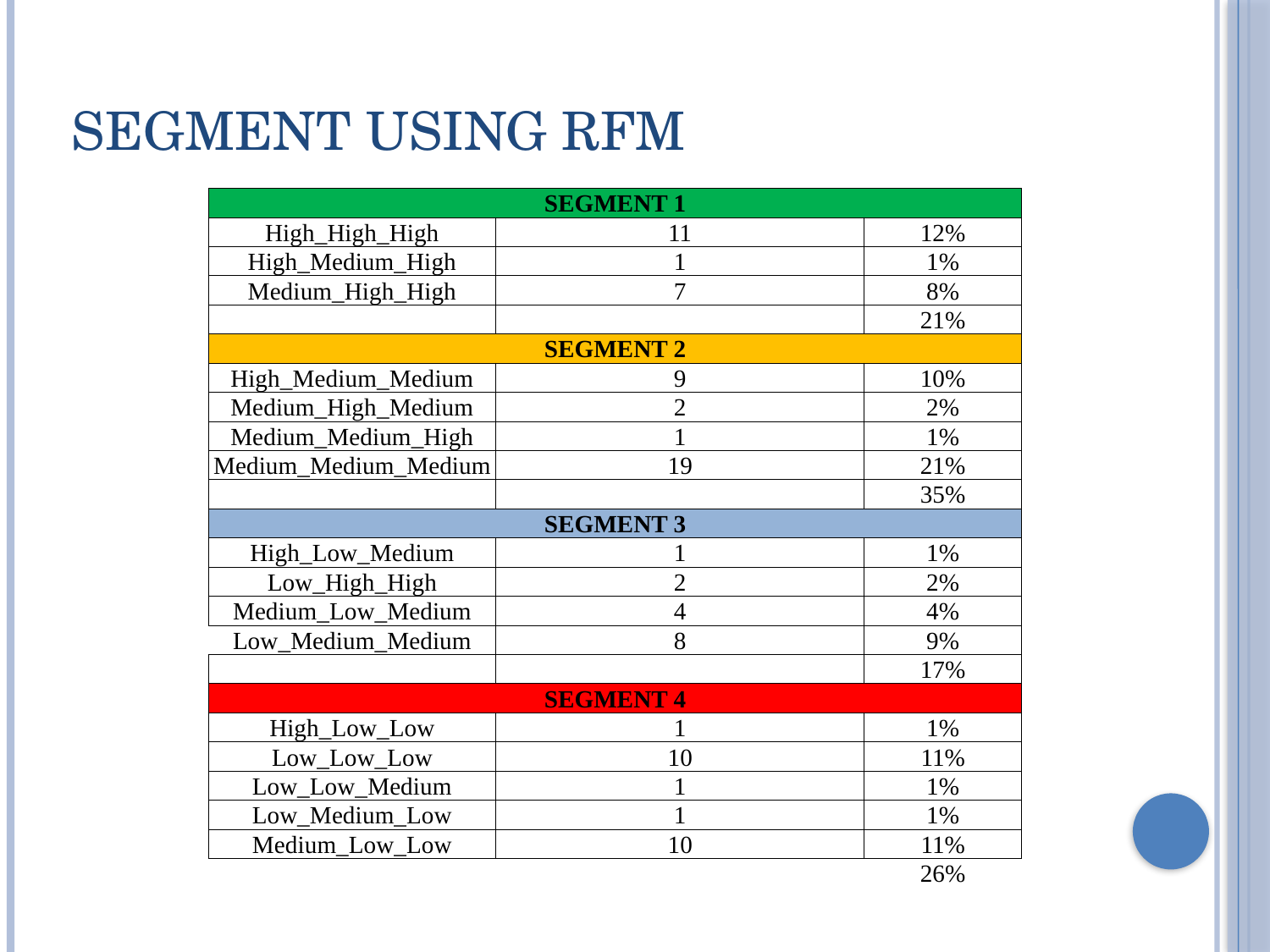

# Segment using RFM
| SEGMENT 1 |  |  |
| --- | --- | --- |
| High\_High\_High | 11 | 12% |
| High\_Medium\_High | 1 | 1% |
| Medium\_High\_High | 7 | 8% |
|  |  | 21% |
| SEGMENT 2 |  |  |
| High\_Medium\_Medium | 9 | 10% |
| Medium\_High\_Medium | 2 | 2% |
| Medium\_Medium\_High | 1 | 1% |
| Medium\_Medium\_Medium | 19 | 21% |
|  |  | 35% |
| SEGMENT 3 |  |  |
| High\_Low\_Medium | 1 | 1% |
| Low\_High\_High | 2 | 2% |
| Medium\_Low\_Medium | 4 | 4% |
| Low\_Medium\_Medium | 8 | 9% |
|  |  | 17% |
| SEGMENT 4 |  |  |
| High\_Low\_Low | 1 | 1% |
| Low\_Low\_Low | 10 | 11% |
| Low\_Low\_Medium | 1 | 1% |
| Low\_Medium\_Low | 1 | 1% |
| Medium\_Low\_Low | 10 | 11% |
|  |  | 26% |